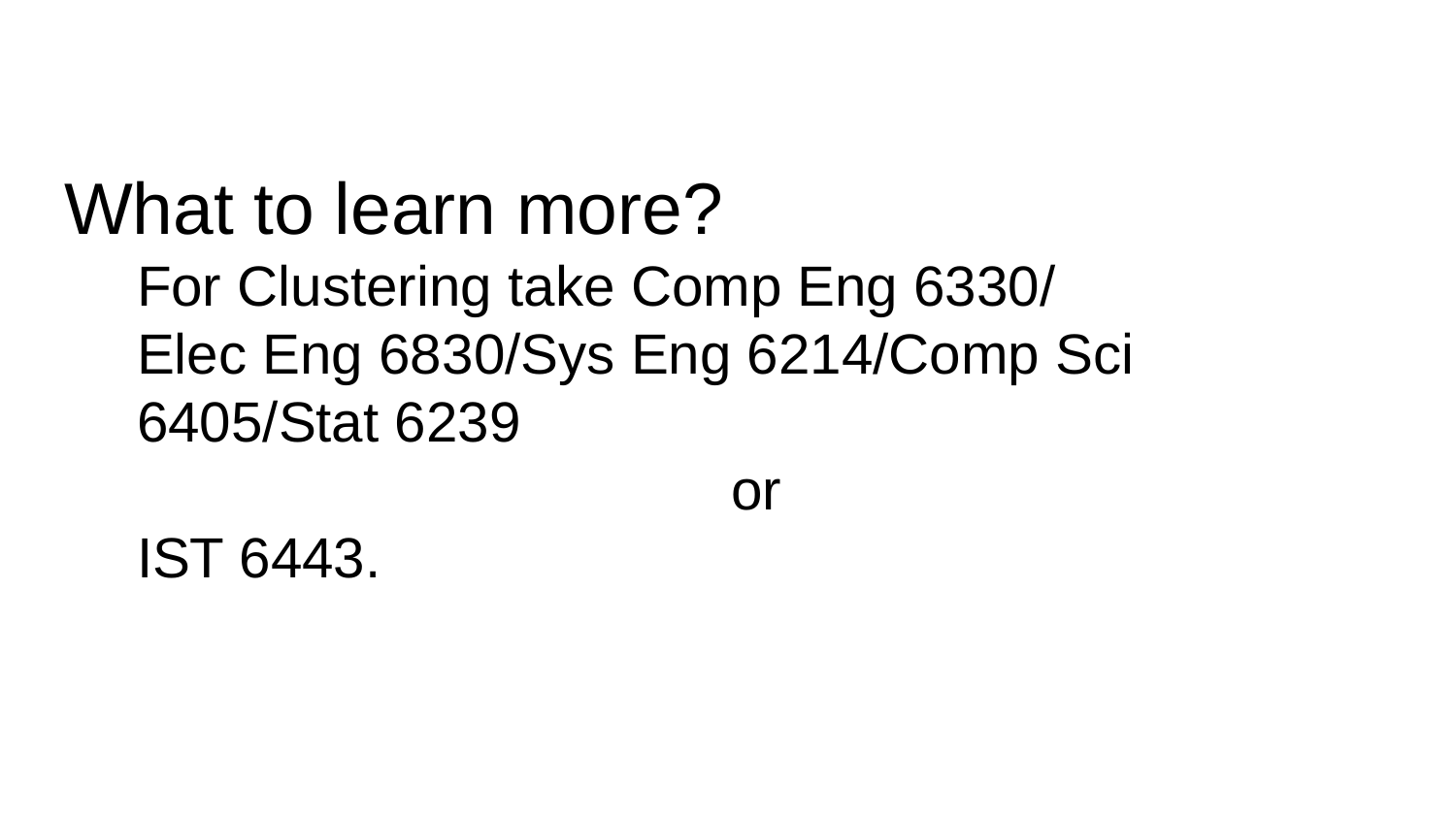

# What to learn more?
For Clustering take Comp Eng 6330/
Elec Eng 6830/Sys Eng 6214/Comp Sci 6405/Stat 6239
or
IST 6443.